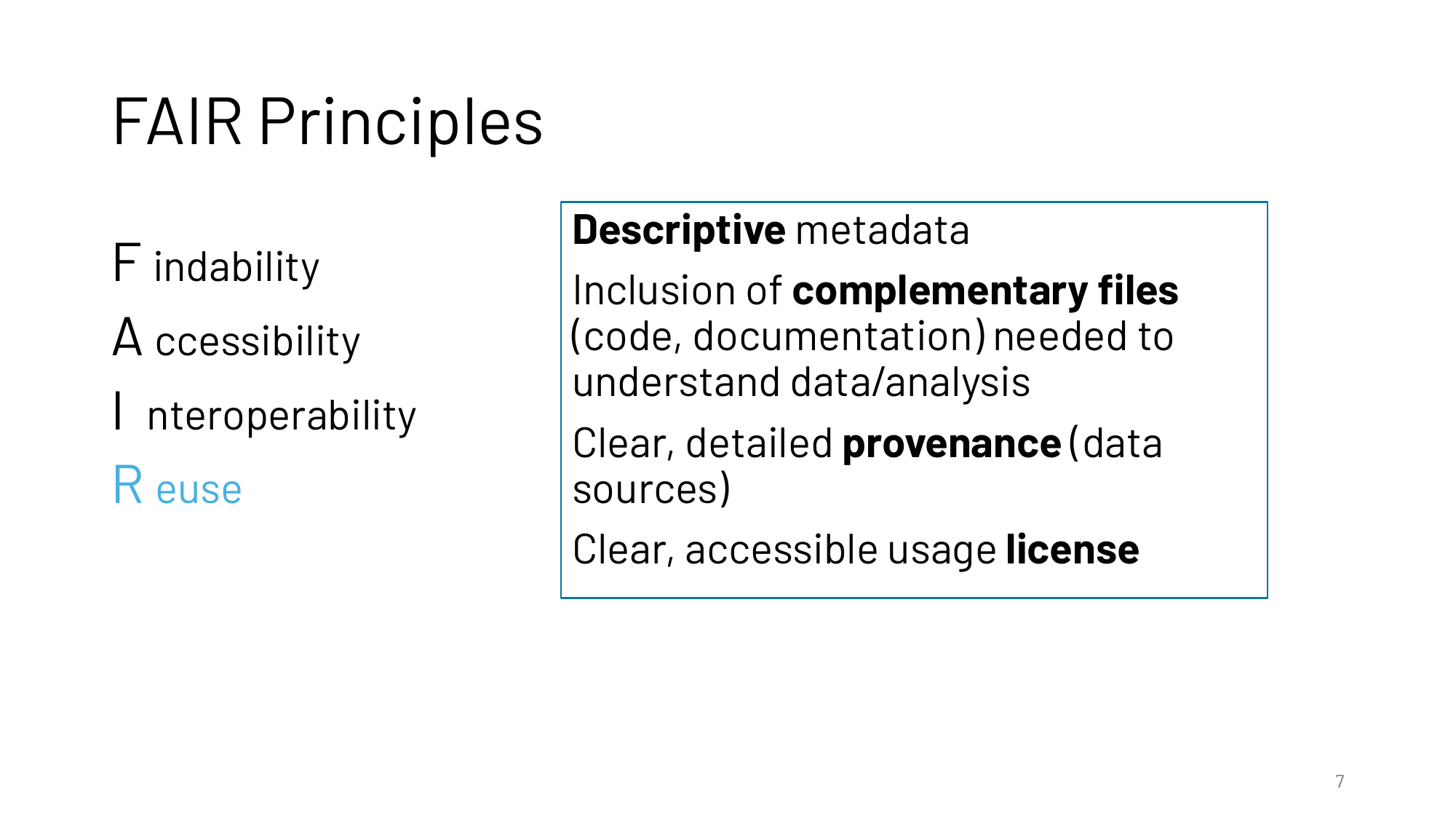

# FAIR Principles
Descriptive metadata
Inclusion of complementary files (code, documentation) needed to understand data/analysis
Clear, detailed provenance (data sources)
Clear, accessible usage license
F indability
A ccessibility
I  nteroperability
R euse

7